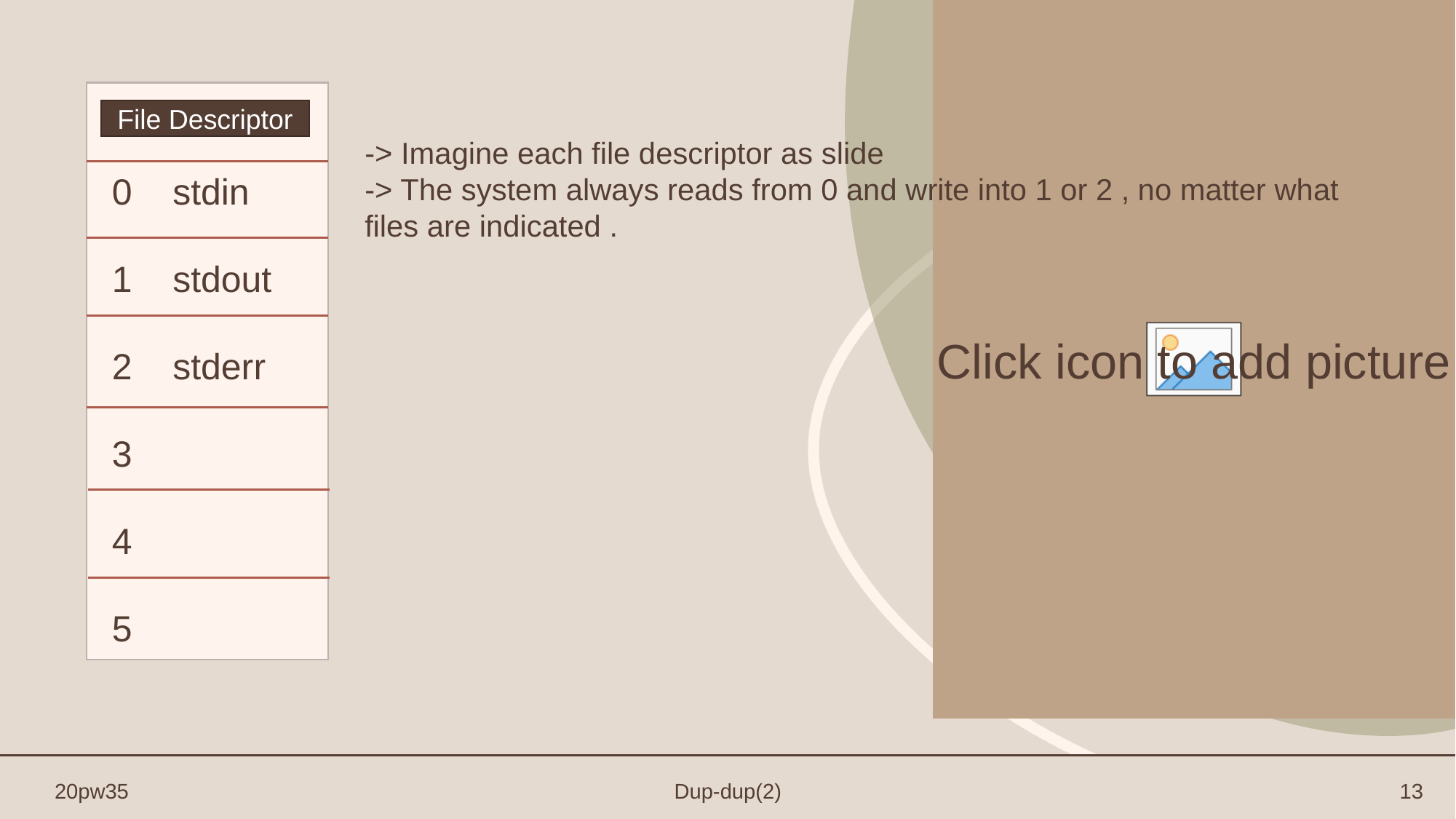

0    stdin

1    stdout

2    stderr

3

4

5
File Descriptor
-> Imagine each file descriptor as slide
-> The system always reads from 0 and write into 1 or 2 , no matter what files are indicated .

20pw35
Dup-dup(2)
13
-> If u want the system to read from a file as a input rather than default stdin.
-> Then Disconnect terminal from stdin and connect to a file and replace it.
-> If u going to need to user stdin later in the program. save the stdin from the terminal under newfd. By usinf system call dup(0)

Savestdin = dup(0)